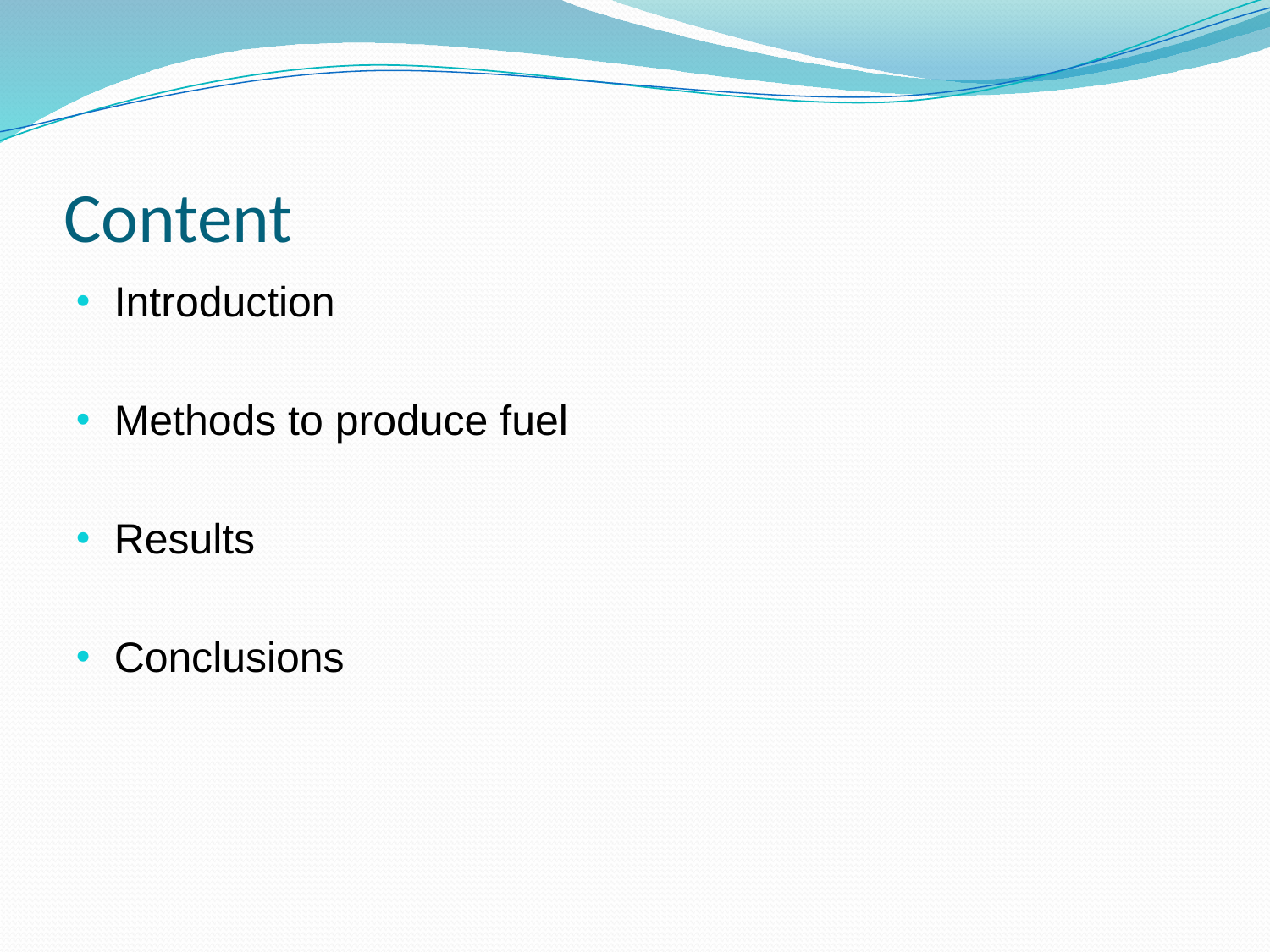

# Content
Introduction

Methods to produce fuel

Results

Conclusions